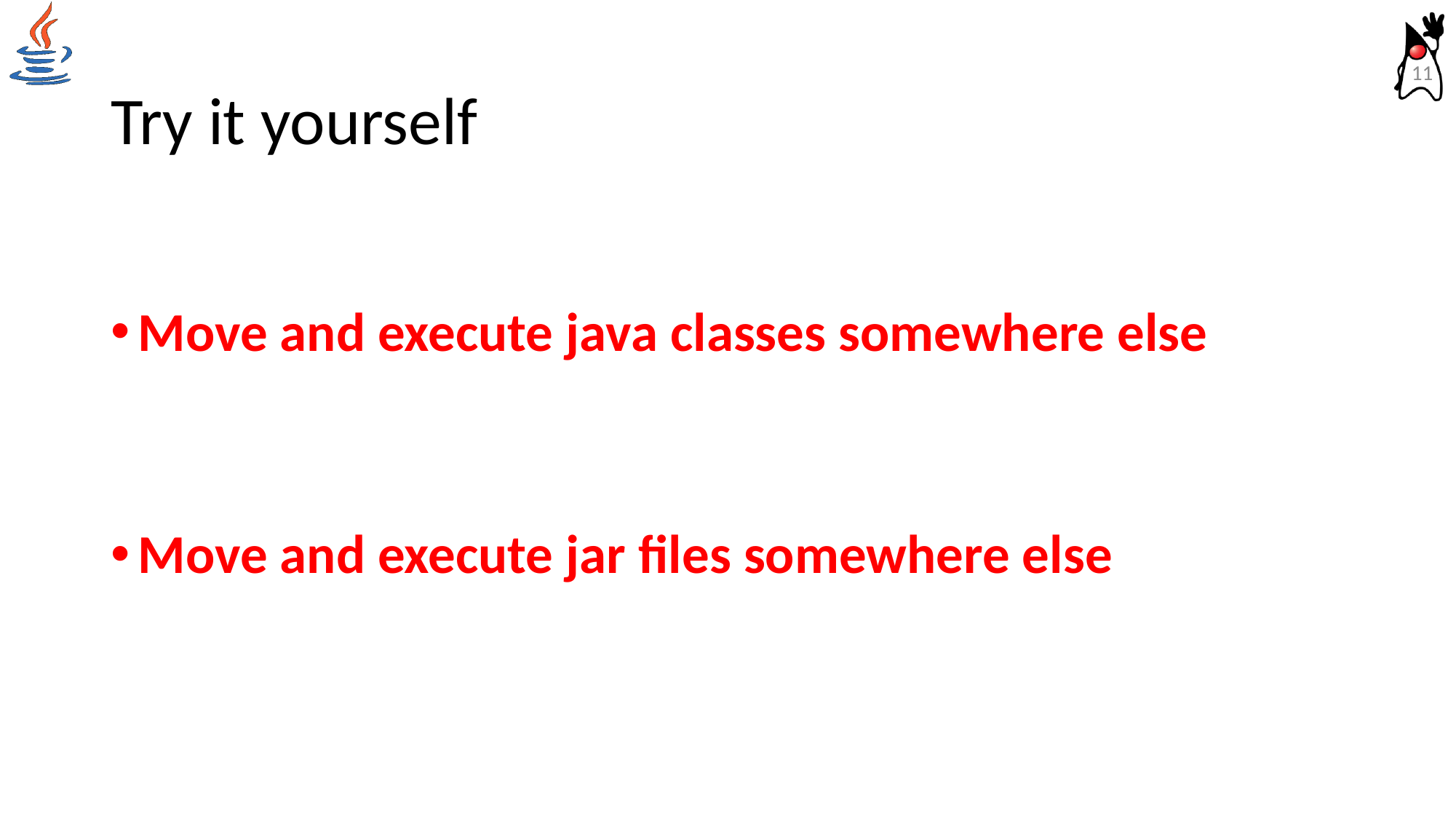

# Try it yourself
11

Move and execute java classes somewhere else

Move and execute jar files somewhere else